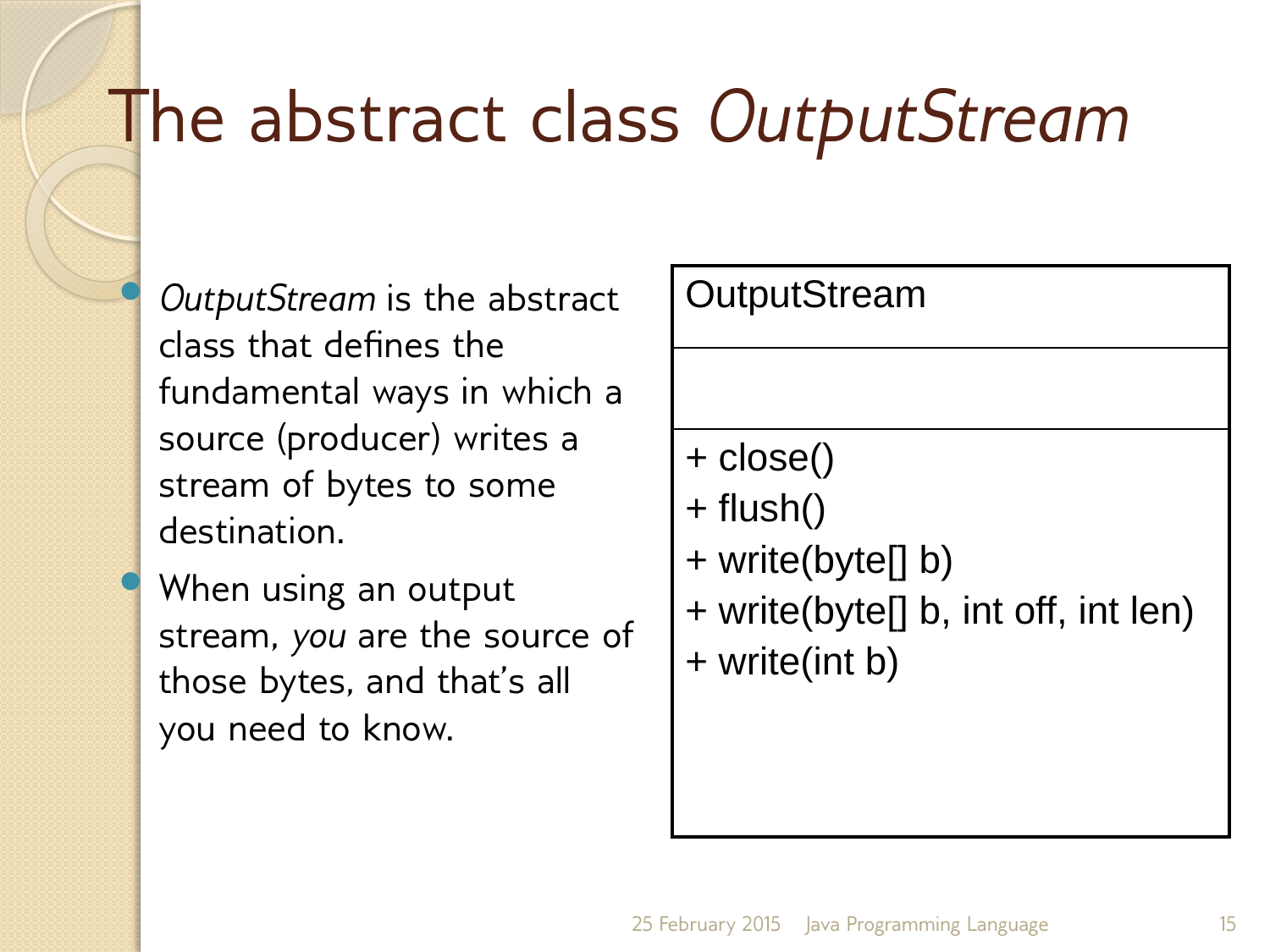

# The abstract class OutputStream
OutputStream is the abstract class that defines the fundamental ways in which a source (producer) writes a stream of bytes to some destination.
When using an output stream, you are the source of those bytes, and that’s all you need to know.
| OutputStream |
| --- |
|  |
| + close() + flush() + write(byte[] b) + write(byte[] b, int off, int len) + write(int b) |
25 February 2015
Java Programming Language
15